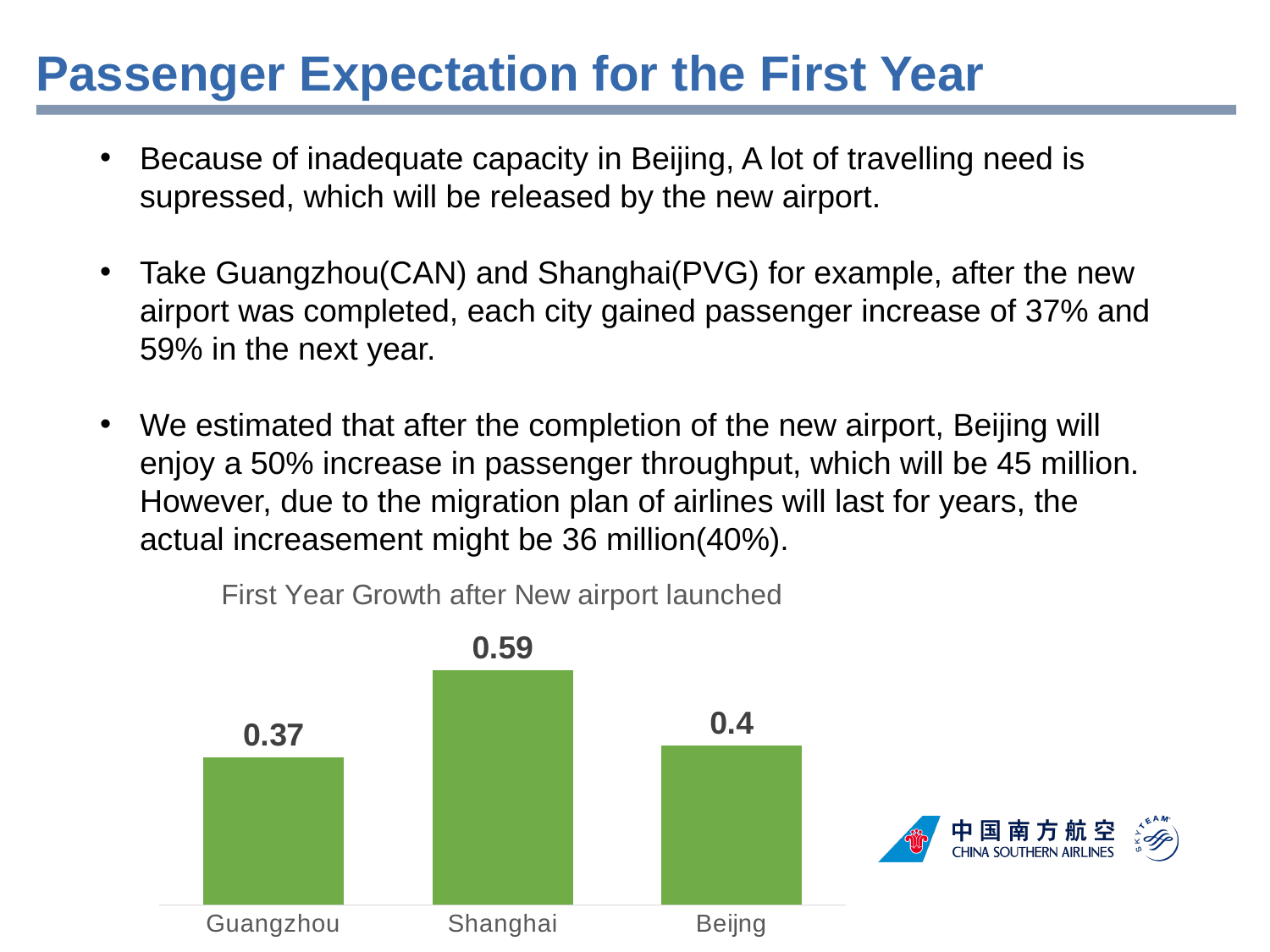

Passenger Expectation for the First Year

Because of inadequate capacity in Beijing, A lot of travelling need is supressed, which will be released by the new airport.

Take Guangzhou(CAN) and Shanghai(PVG) for example, after the new airport was completed, each city gained passenger increase of 37% and 59% in the next year.

We estimated that after the completion of the new airport, Beijing will enjoy a 50% increase in passenger throughput, which will be 45 million. However, due to the migration plan of airlines will last for years, the actual increasement might be 36 million(40%).

### Chart: First Year Growth after New airport launched

| Category |  |
|---|---|
| Guangzhou | 0.37 |
| Shanghai | 0.59 |
| Beijng | 0.4 |